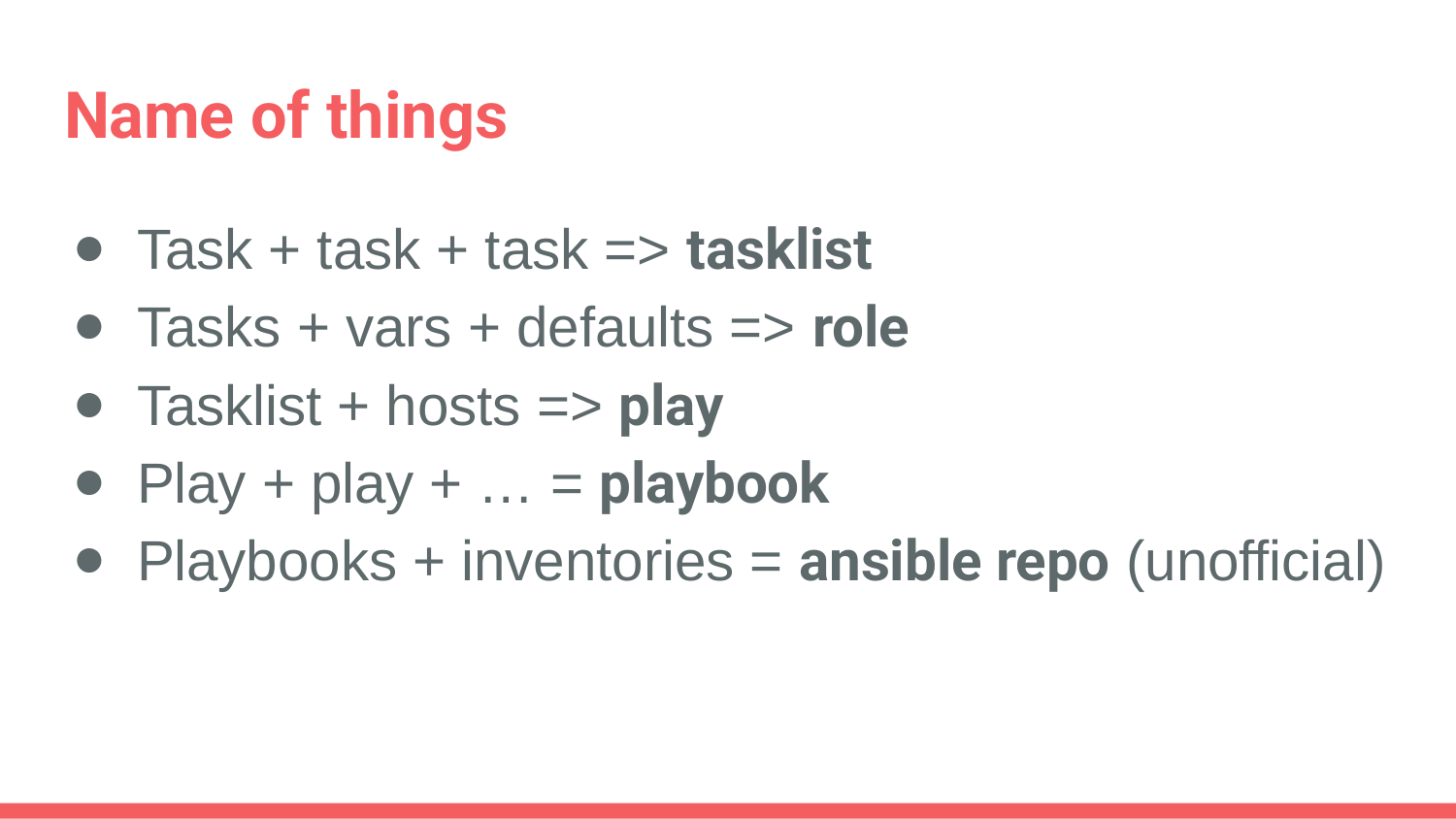

# Name of things
Task + task + task => tasklist
Tasks + vars + defaults => role
Tasklist + hosts => play
Play + play + … = playbook
Playbooks + inventories = ansible repo (unofficial)